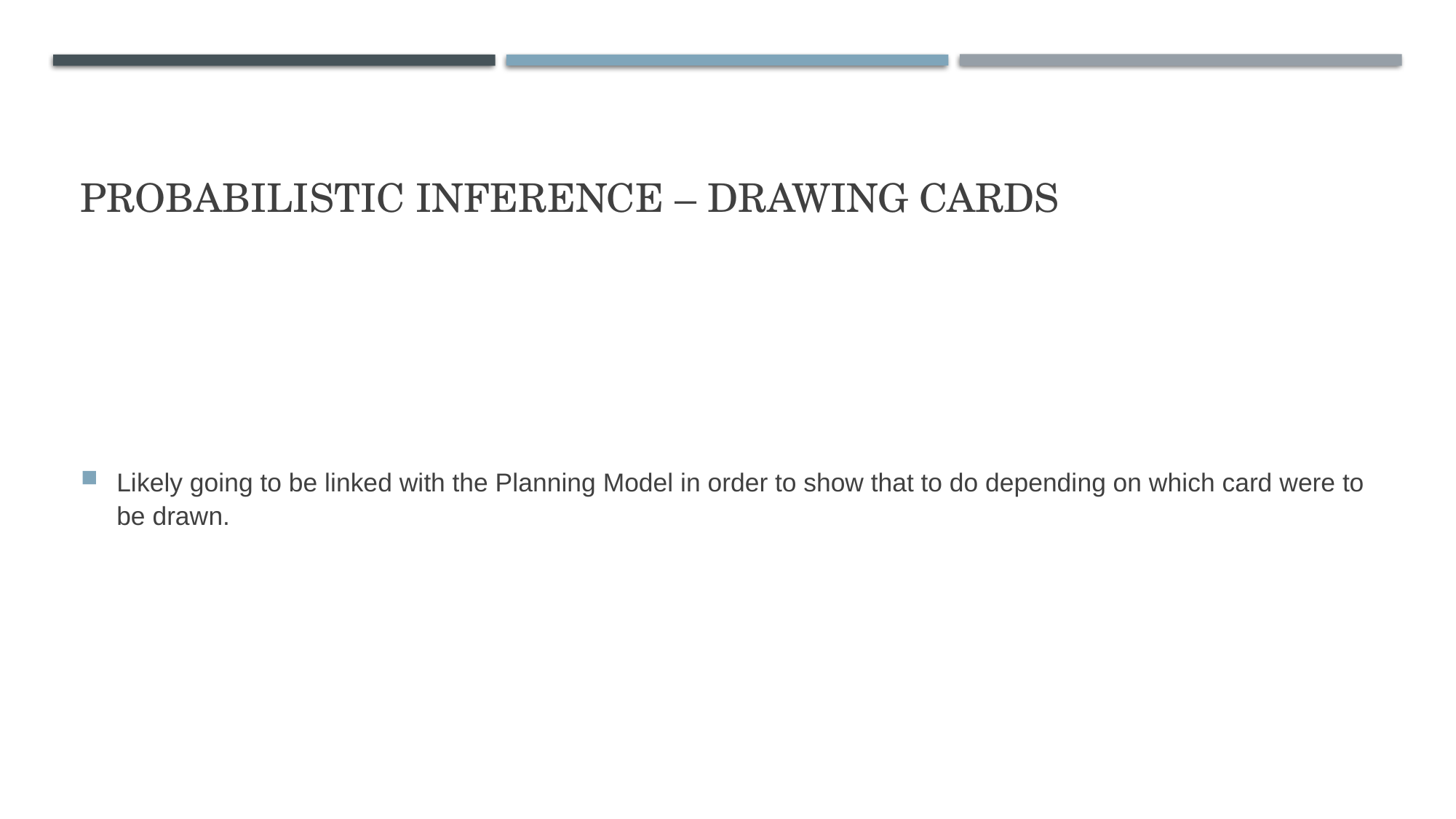

# Probabilistic Inference – Drawing Cards
Likely going to be linked with the Planning Model in order to show that to do depending on which card were to be drawn.